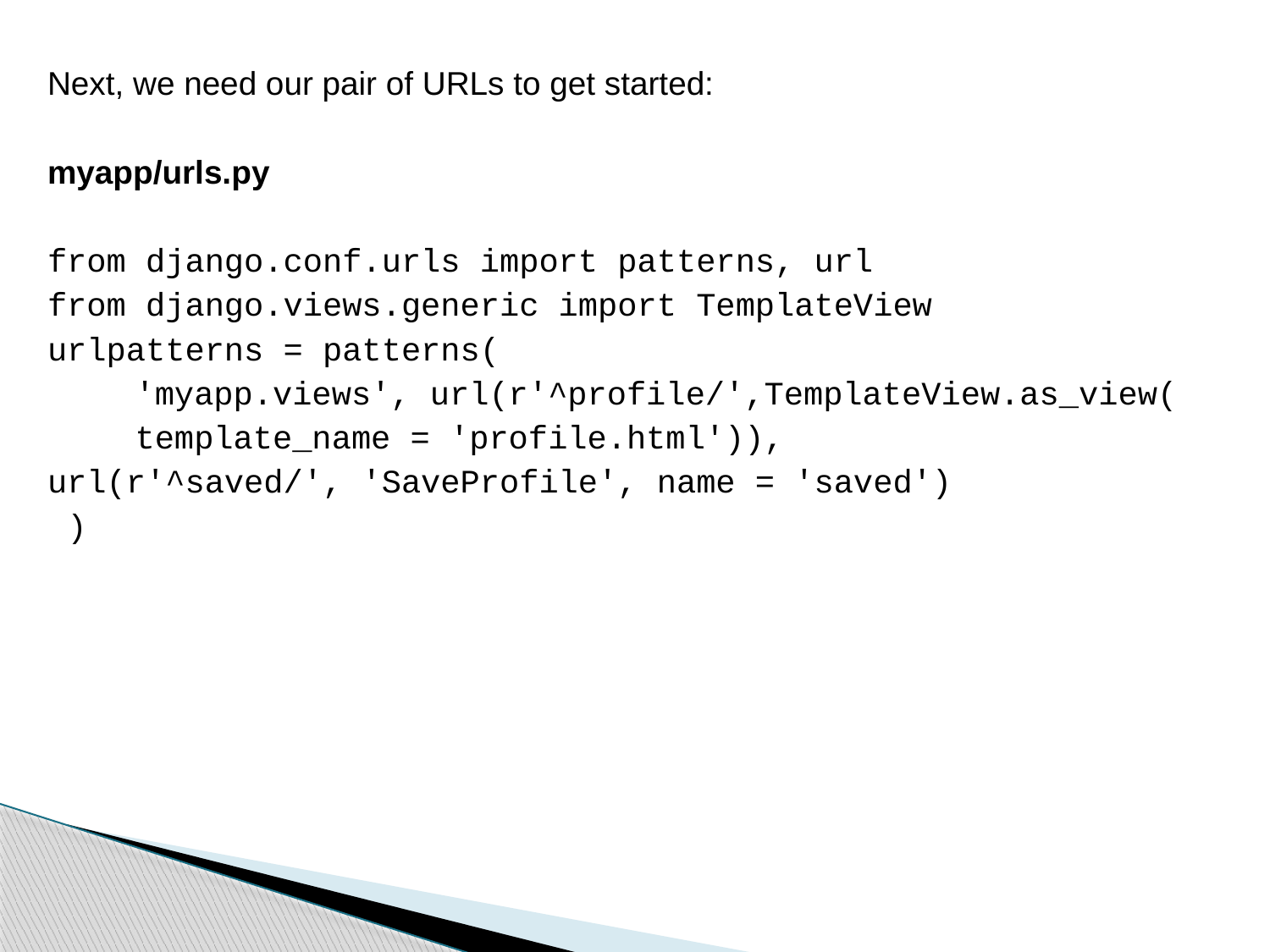

Next, we need our pair of URLs to get started:

myapp/urls.py

from django.conf.urls import patterns, url
from django.views.generic import TemplateView
urlpatterns = patterns(
	'myapp.views', url(r'^profile/',TemplateView.as_view(
	template_name = 'profile.html')),
url(r'^saved/', 'SaveProfile', name = 'saved')
 )